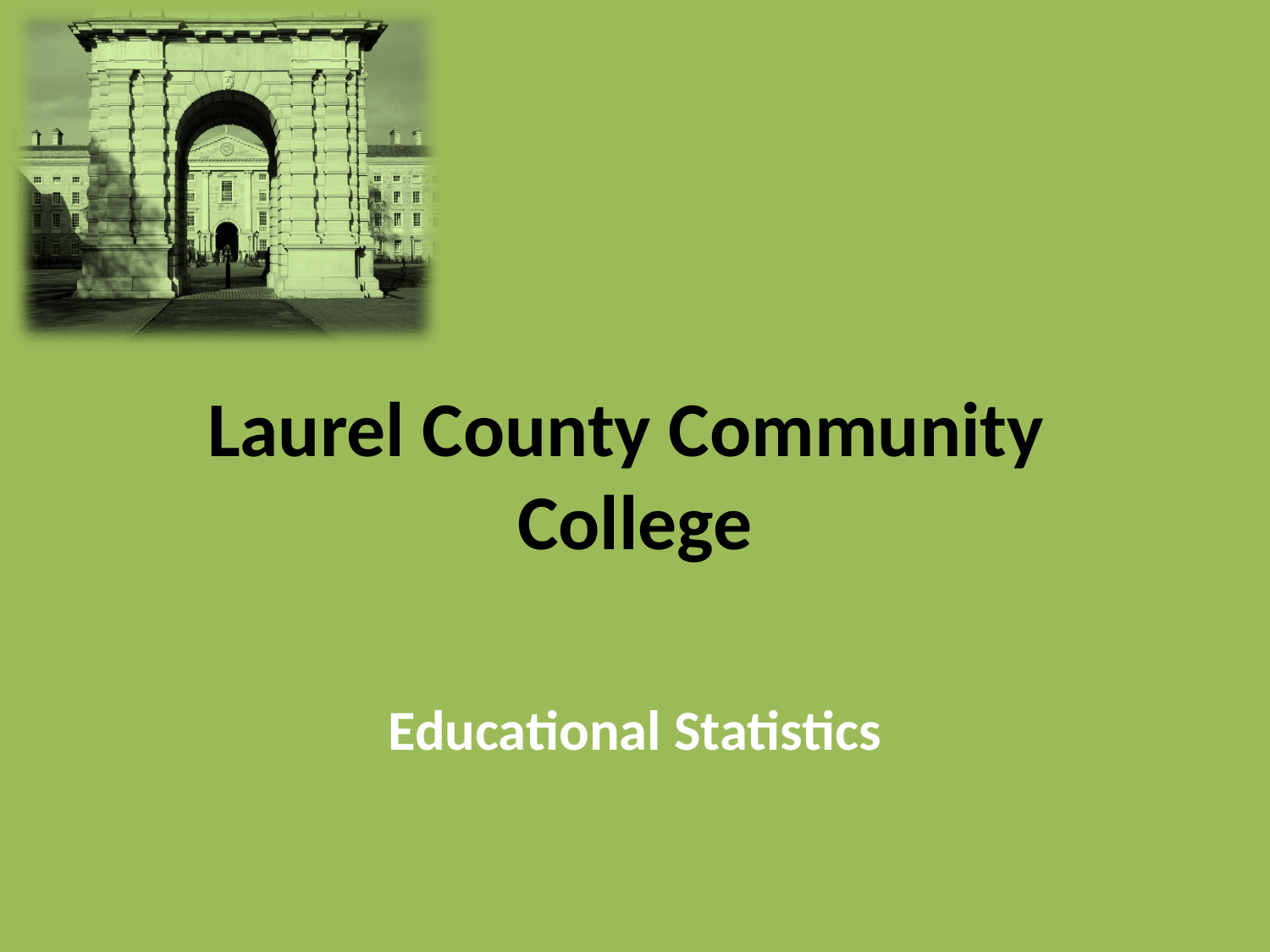

# Laurel County Community College
Educational Statistics